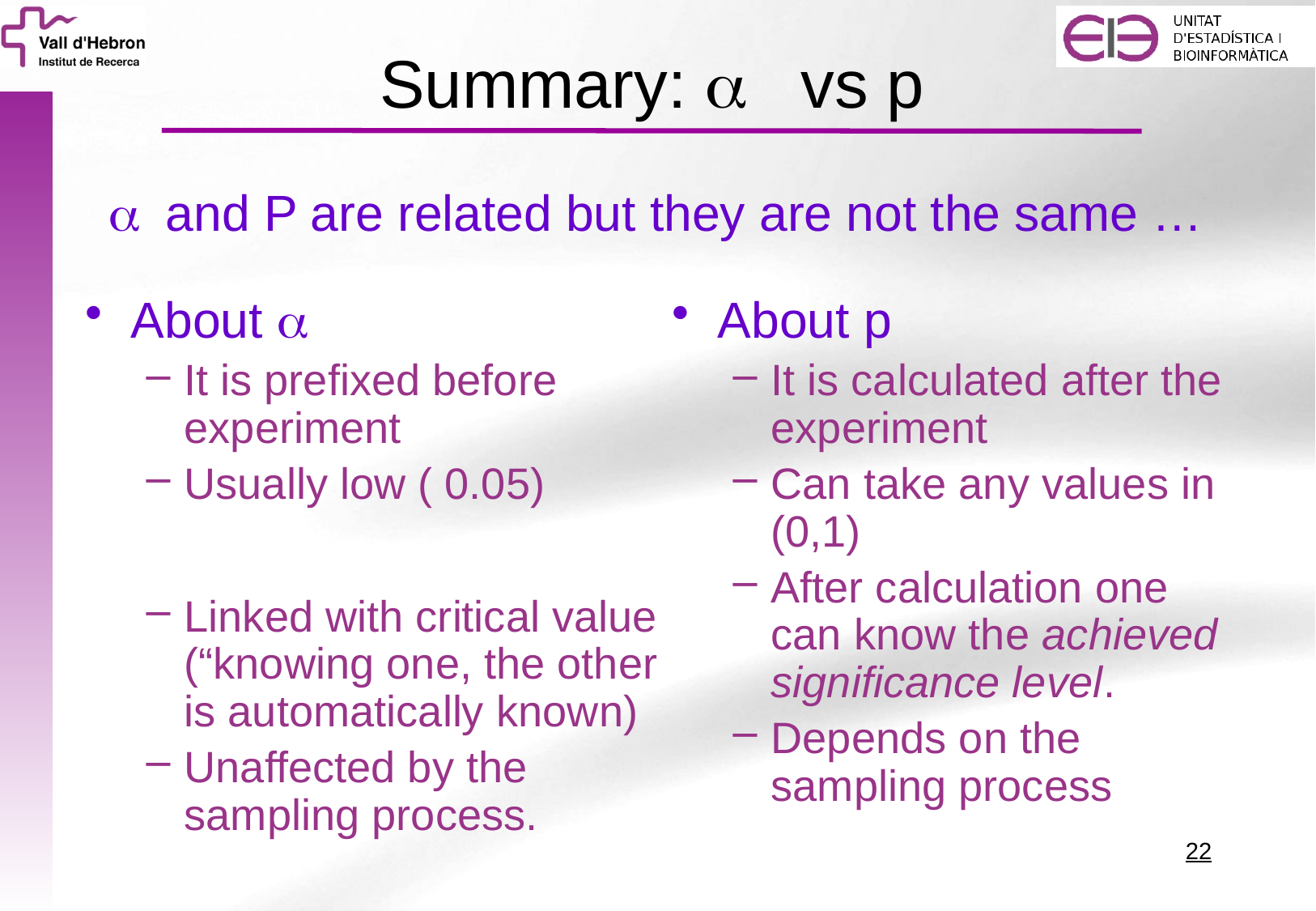

# Summary: α  vs p
 α and P are related but they are not the same …
About α
It is prefixed before experiment
Usually low ( 0.05)

Linked with critical value (“knowing one, the other is automatically known)
Unaffected by the sampling process.
About p
It is calculated after the experiment
Can take any values in (0,1)
After calculation one can know the achieved significance level.
Depends on the sampling process

22